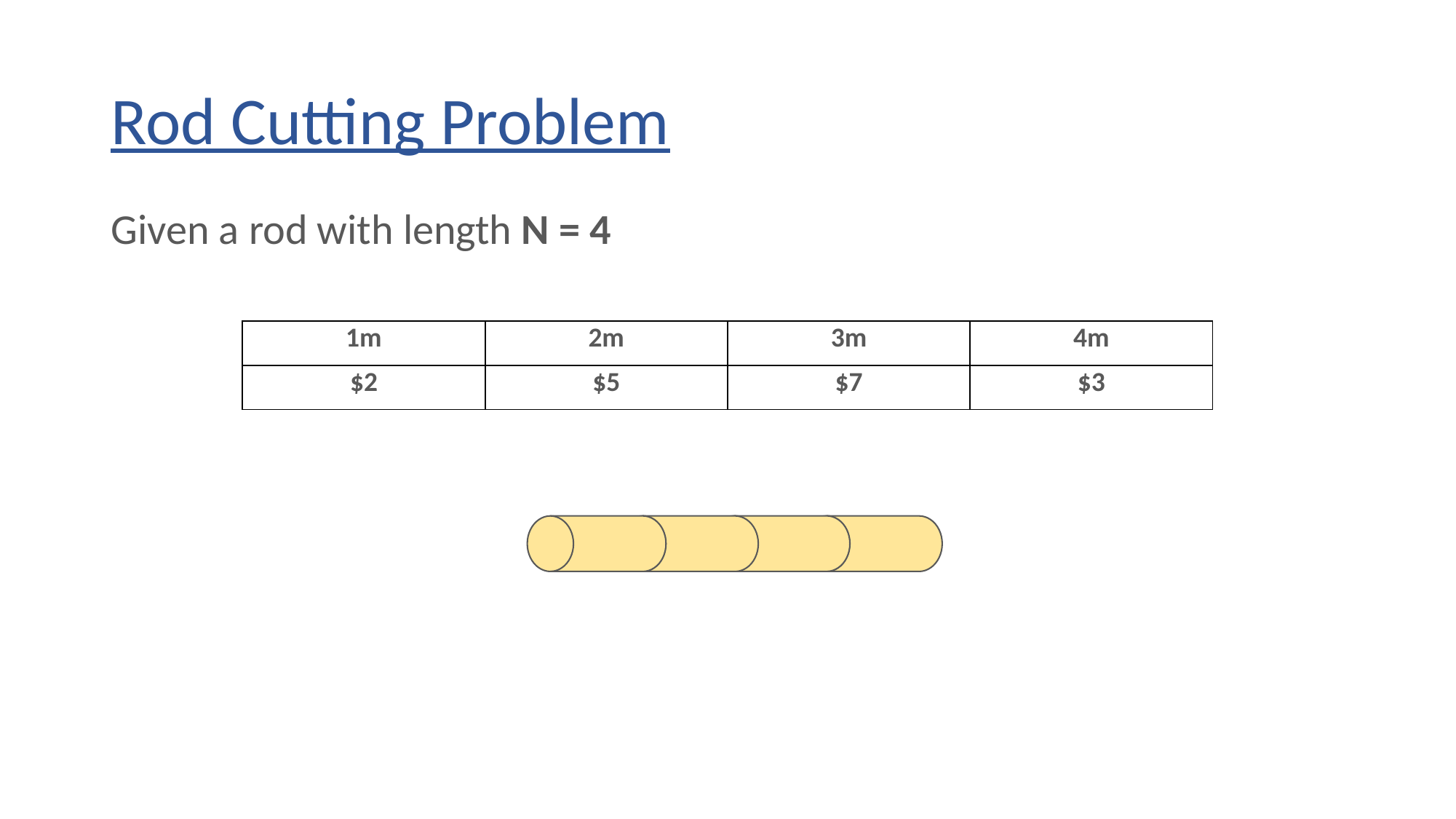

# Rod Cutting Problem
Given a rod with length N = 4

| 1m | 2m | 3m | 4m |
| --- | --- | --- | --- |
| $2 | $5 | $7 | $3 |